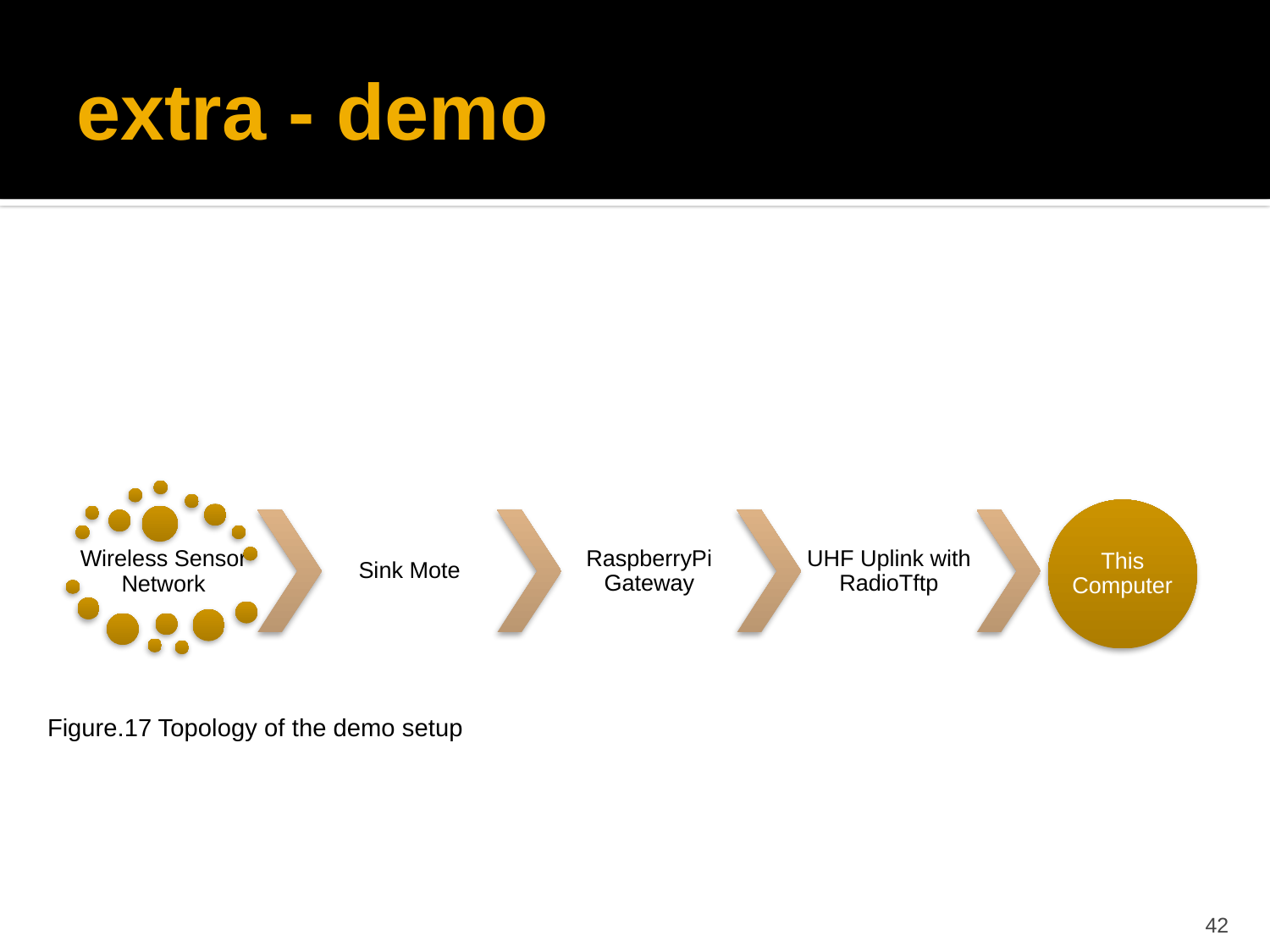

# extra - demo
Wireless Sensor Network
Sink Mote
RaspberryPi Gateway
UHF Uplink with RadioTftp
This Computer
Figure.17 Topology of the demo setup
42